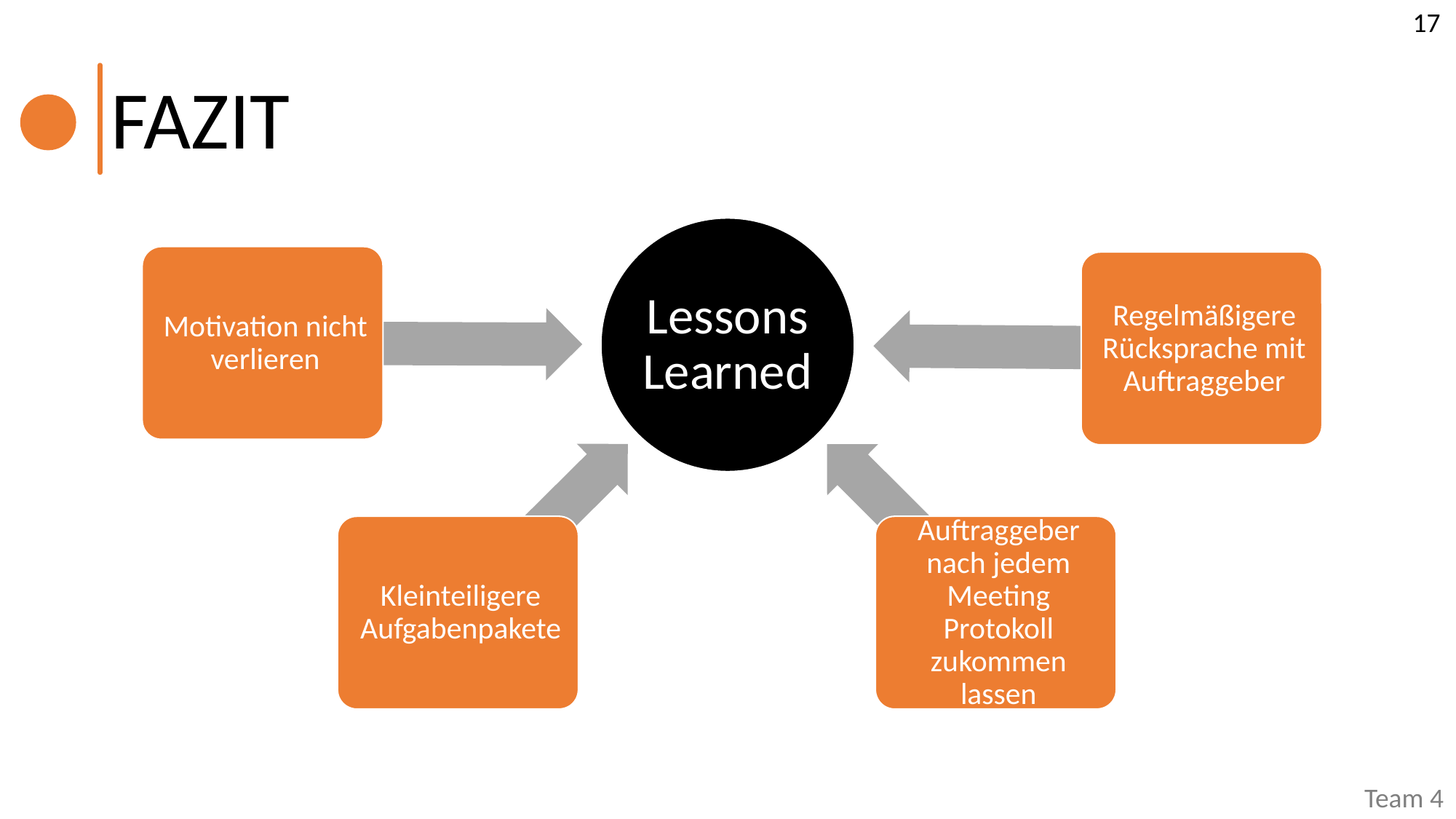

17
# FAZIT

Lessons Learned
Motivation nicht verlieren
Kleinteiligere Aufgabenpakete
Auftraggeber nach jedem Meeting Protokoll zukommen lassen
Regelmäßigere Rücksprache mit Auftraggeber
Team 4